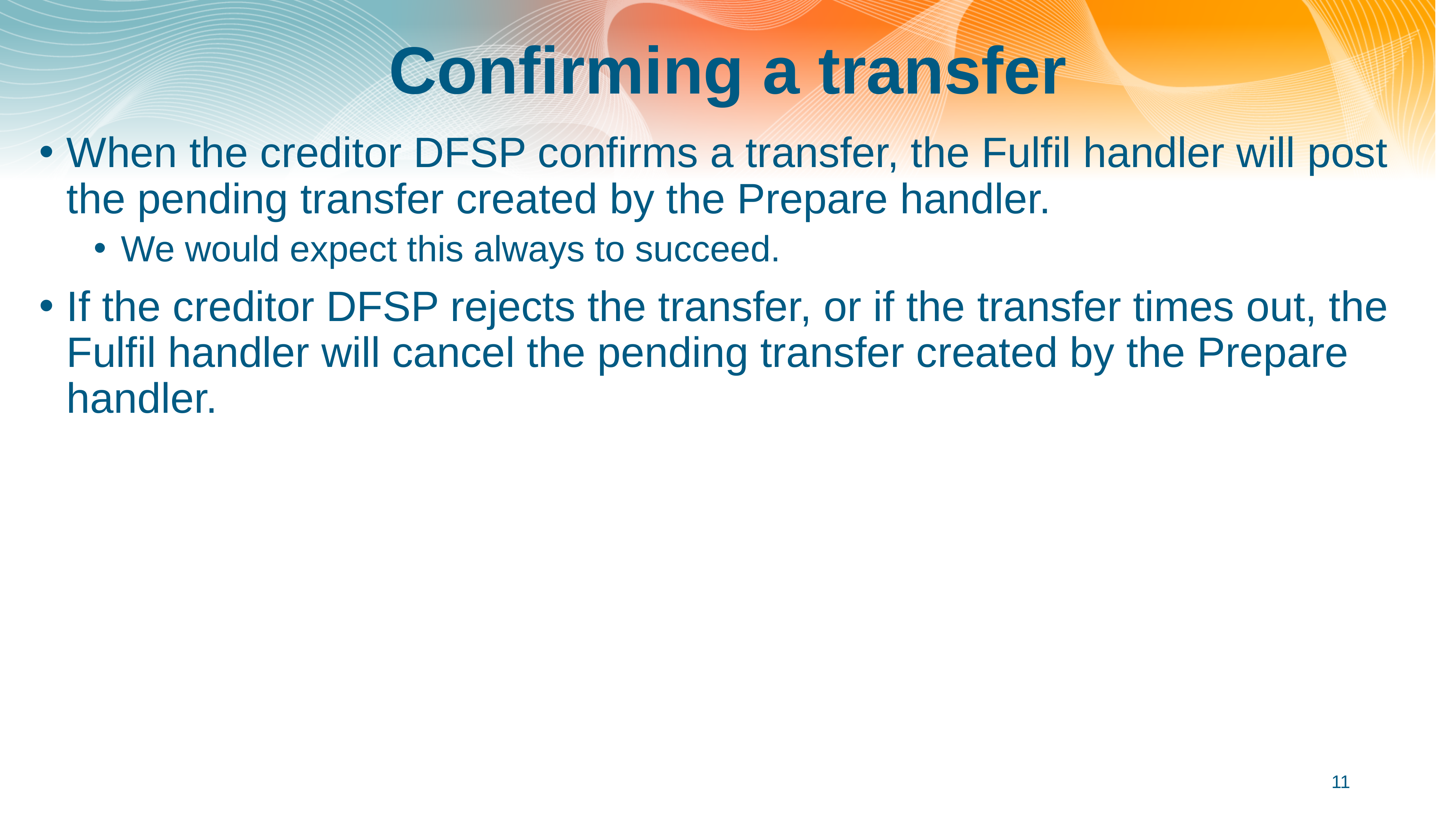

# Confirming a transfer
When the creditor DFSP confirms a transfer, the Fulfil handler will post the pending transfer created by the Prepare handler.
We would expect this always to succeed.
If the creditor DFSP rejects the transfer, or if the transfer times out, the Fulfil handler will cancel the pending transfer created by the Prepare handler.
11